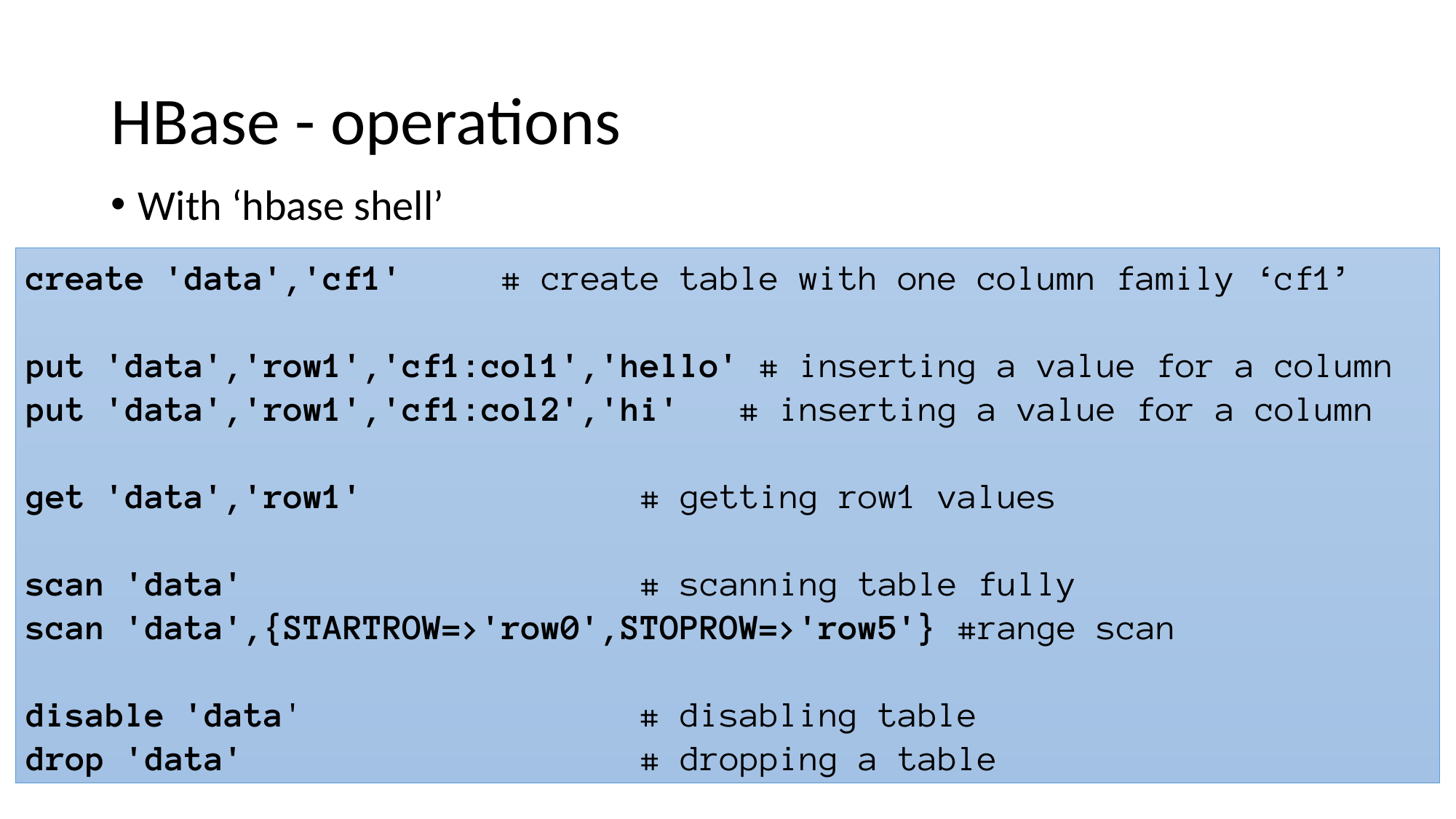

# HBase - operations
With ‘hbase shell’
create 'data','cf1'     # create table with one column family ‘cf1’

put 'data','row1','cf1:col1','hello' # inserting a value for a column
put 'data','row1','cf1:col2','hi'   # inserting a value for a column

get 'data','row1'              # getting row1 values

scan 'data'                    # scanning table fully
scan 'data',{STARTROW=>'row0',STOPROW=>'row5'} #range scan

disable 'data'                 # disabling table
drop 'data'                    # dropping a table